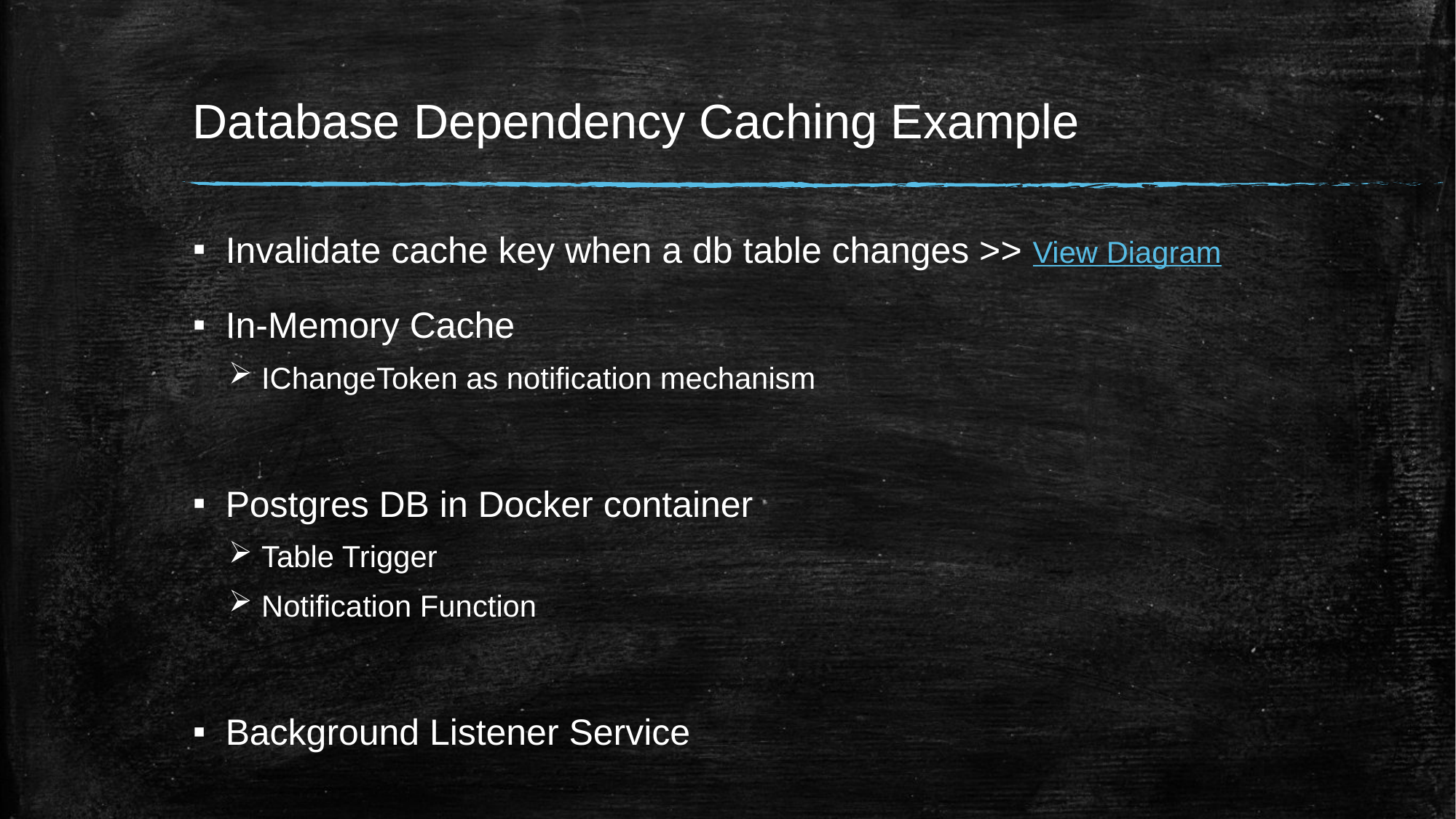

# Database Dependency Caching Example
Invalidate cache key when a db table changes >> View Diagram
In-Memory Cache
IChangeToken as notification mechanism

Postgres DB in Docker container
Table Trigger
Notification Function

Background Listener Service